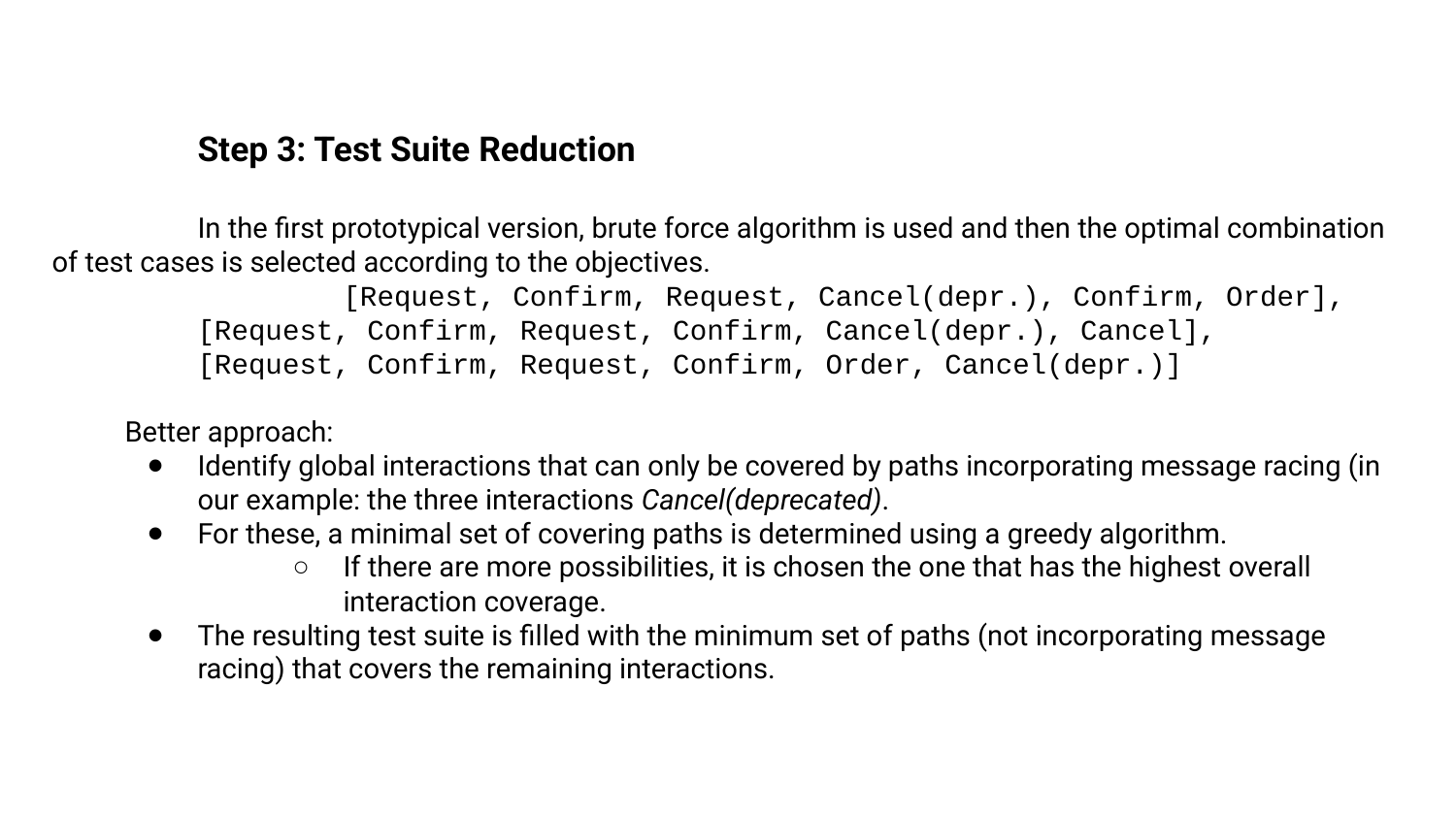

Step 3: Test Suite Reduction

	In the first prototypical version, brute force algorithm is used and then the optimal combination of test cases is selected according to the objectives.
		[Request, Confirm, Request, Cancel(depr.), Confirm, Order],
[Request, Confirm, Request, Confirm, Cancel(depr.), Cancel],
[Request, Confirm, Request, Confirm, Order, Cancel(depr.)]

Better approach:
Identify global interactions that can only be covered by paths incorporating message racing (in our example: the three interactions Cancel(deprecated).
For these, a minimal set of covering paths is determined using a greedy algorithm.
If there are more possibilities, it is chosen the one that has the highest overall interaction coverage.
The resulting test suite is filled with the minimum set of paths (not incorporating message racing) that covers the remaining interactions.